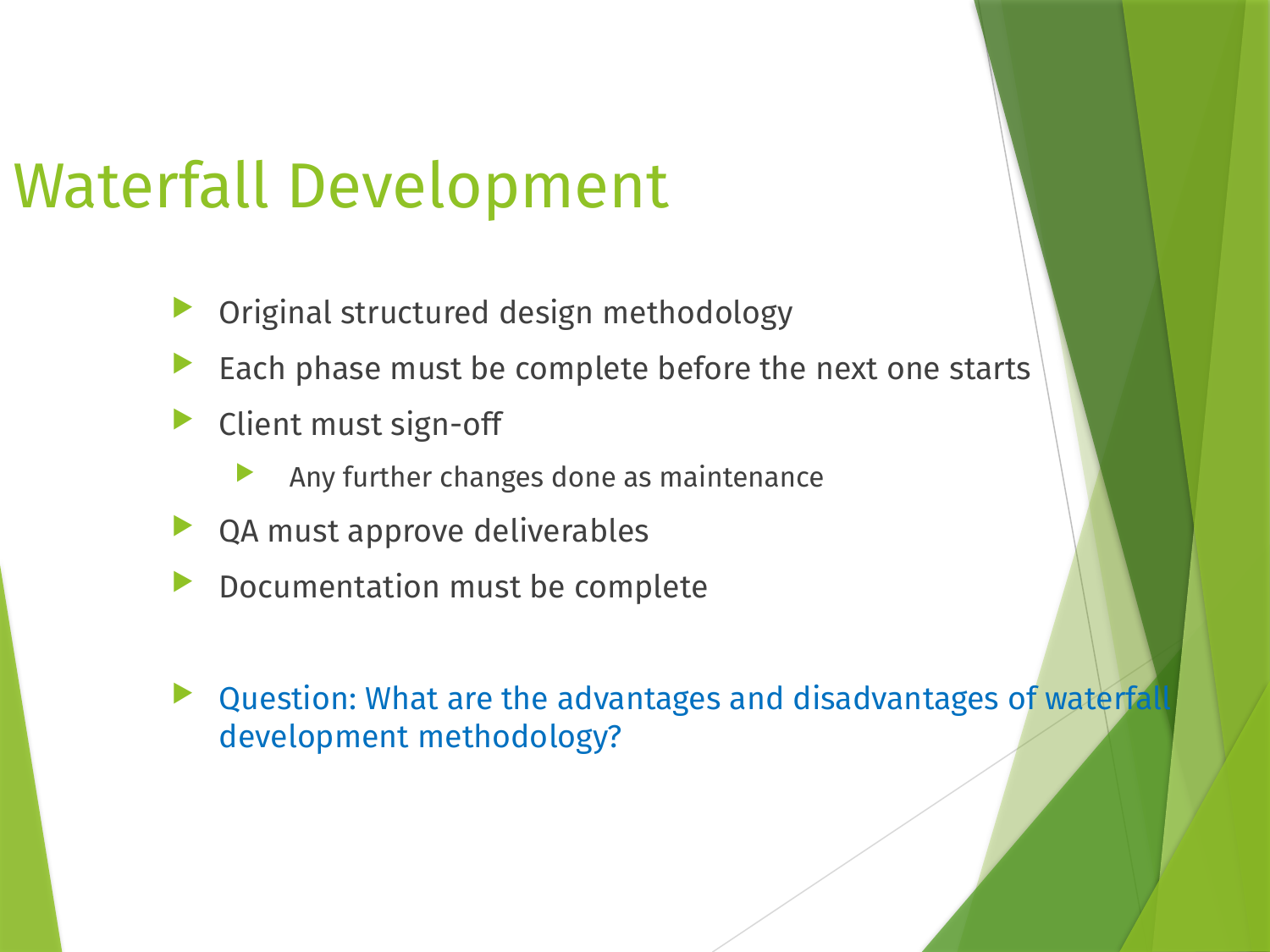

# Waterfall Development
Original structured design methodology
Each phase must be complete before the next one starts
Client must sign-off
  Any further changes done as maintenance
QA must approve deliverables
Documentation must be complete

Question: What are the advantages and disadvantages of waterfall development methodology?